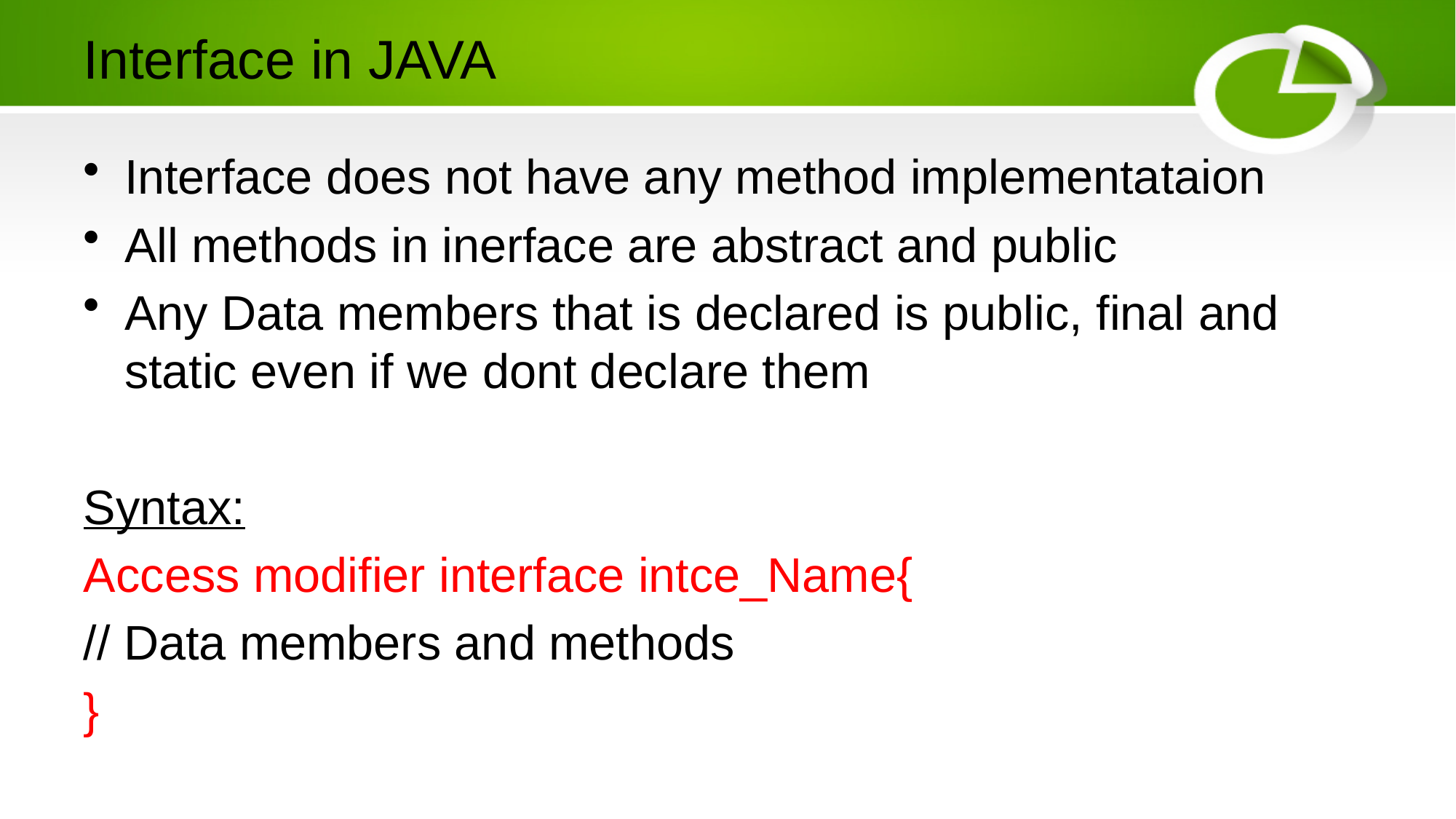

# Interface in JAVA
Interface does not have any method implementataion
All methods in inerface are abstract and public
Any Data members that is declared is public, final and static even if we dont declare them

Syntax:
Access modifier interface intce_Name{
// Data members and methods
}